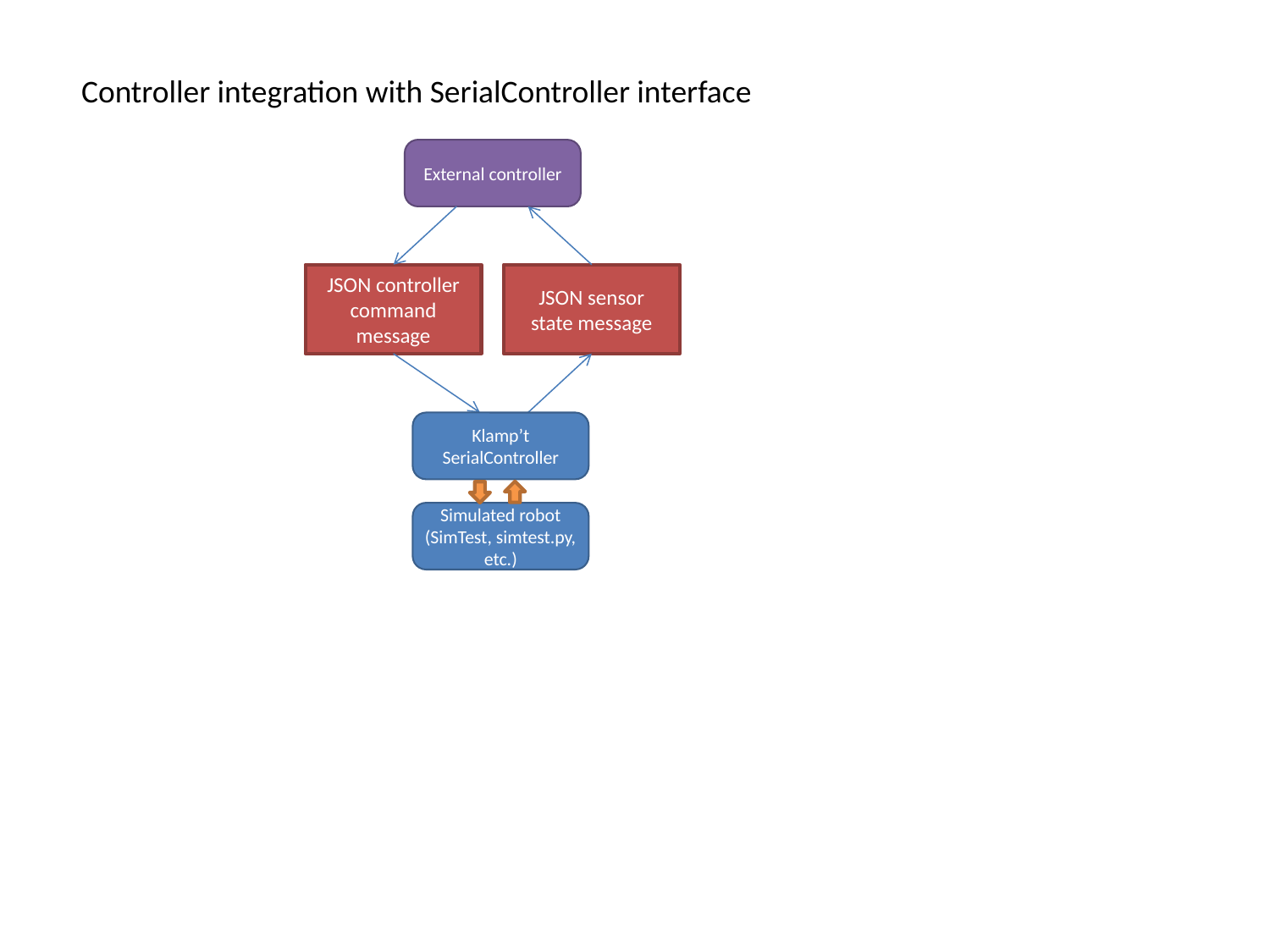

Controller integration with SerialController interface
External controller
JSON controller command message
JSON sensor state message
Klamp’t SerialController

Simulated robot (SimTest, simtest.py, etc.)